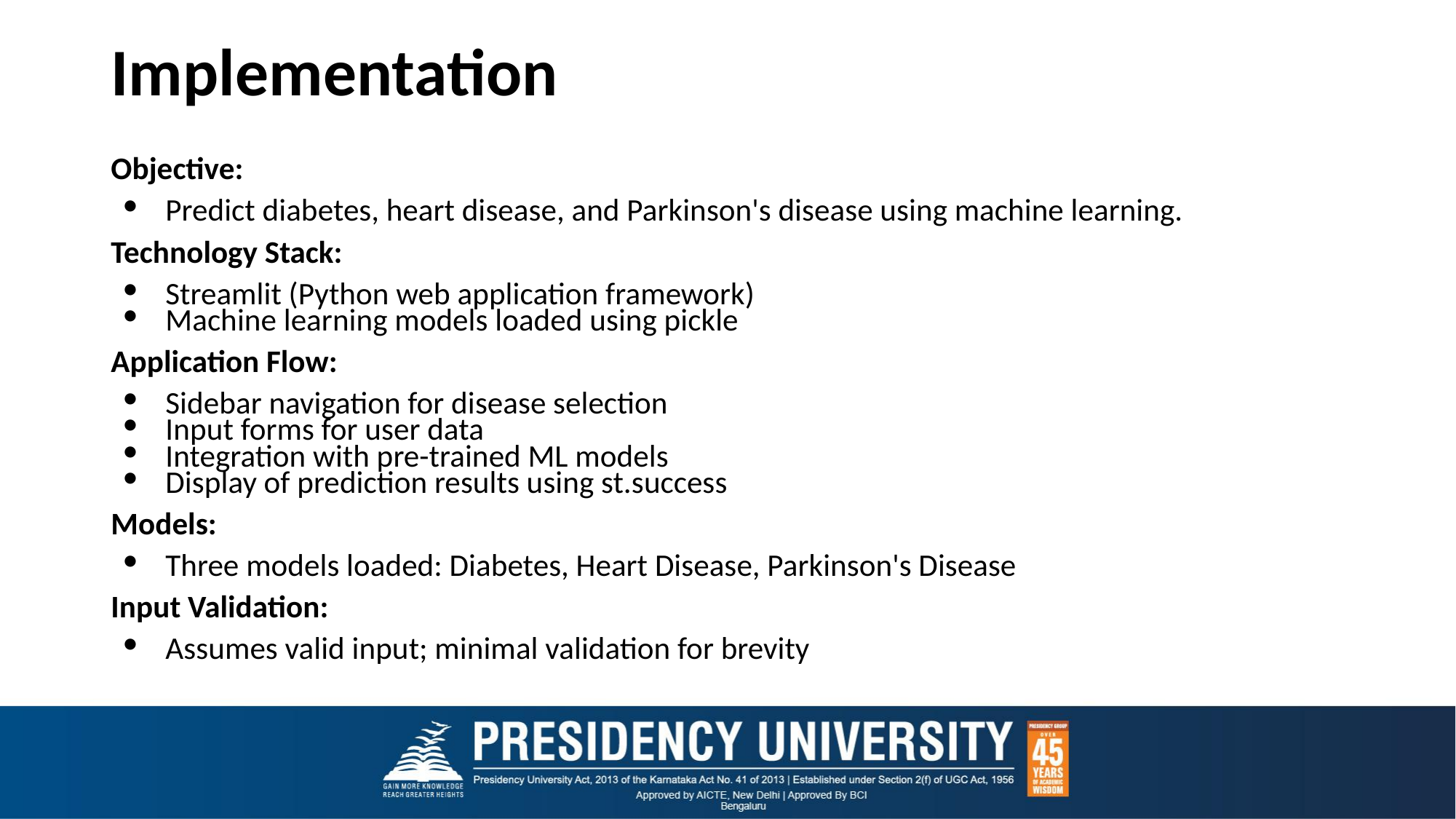

# Implementation
Objective:
Predict diabetes, heart disease, and Parkinson's disease using machine learning.
Technology Stack:
Streamlit (Python web application framework)
Machine learning models loaded using pickle
Application Flow:
Sidebar navigation for disease selection
Input forms for user data
Integration with pre-trained ML models
Display of prediction results using st.success
Models:
Three models loaded: Diabetes, Heart Disease, Parkinson's Disease
Input Validation:
Assumes valid input; minimal validation for brevity